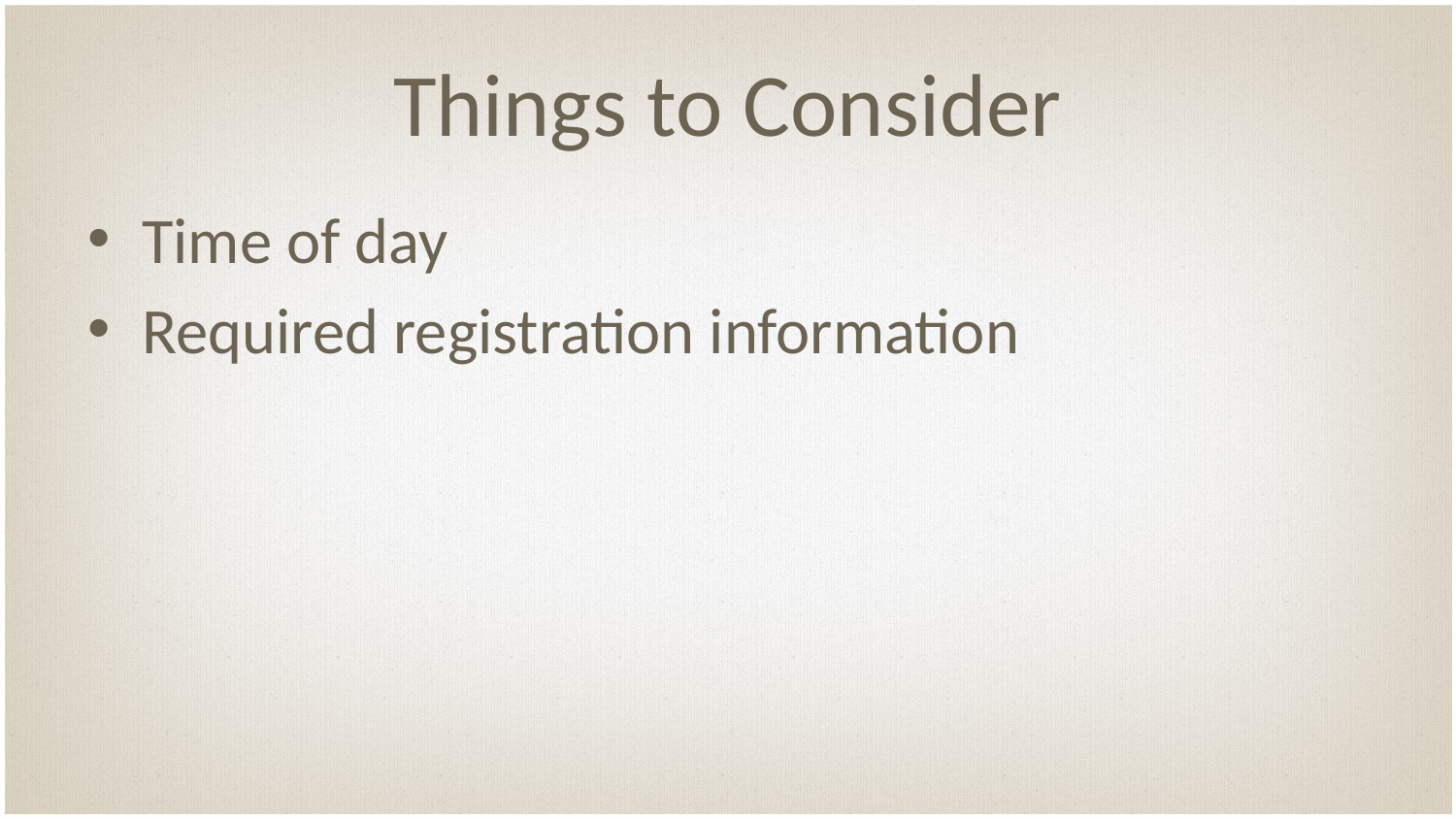

# Things to Consider
Time of day
Required registration information